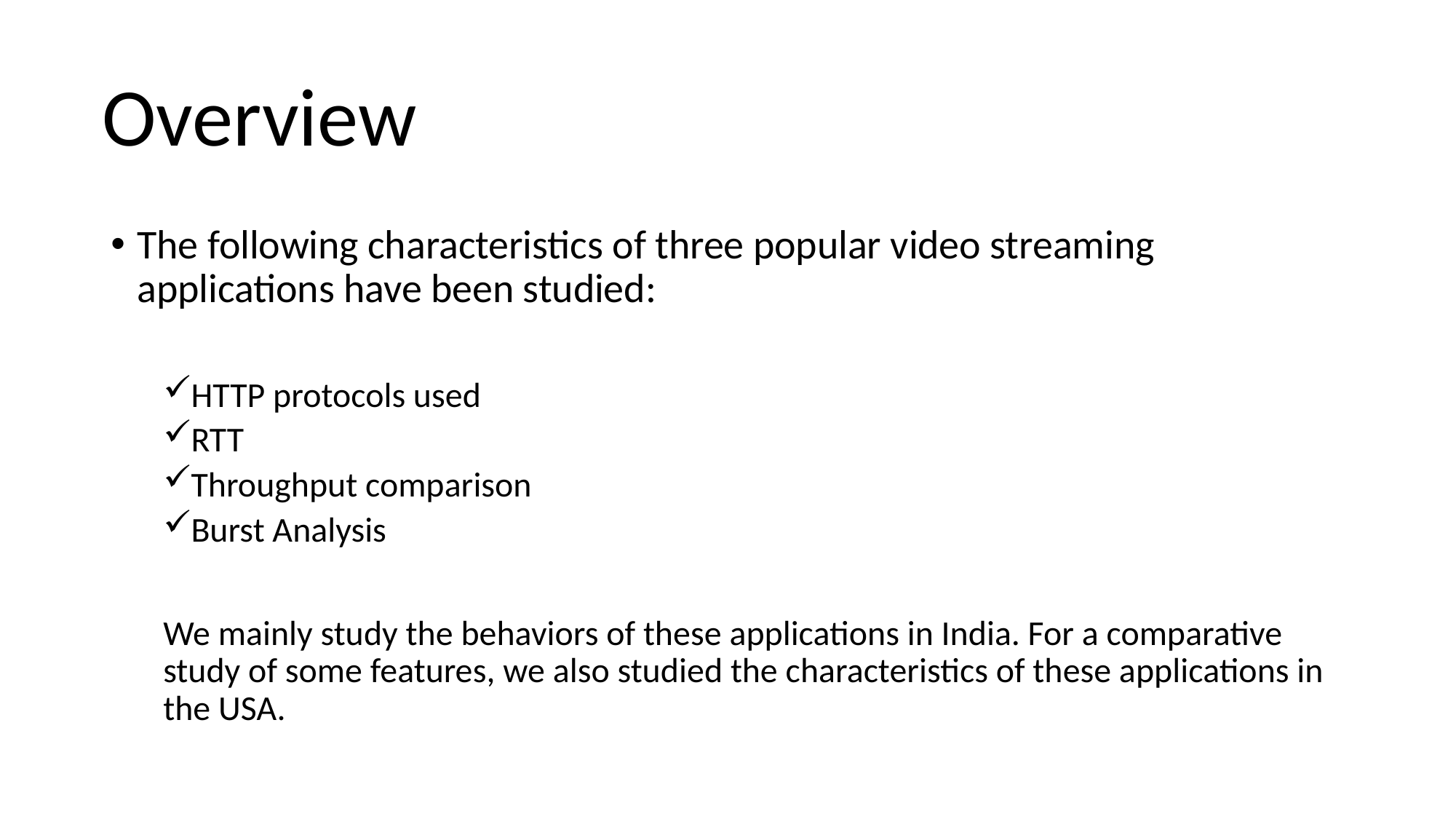

# Overview
The following characteristics of three popular video streaming applications have been studied:

HTTP protocols used
RTT
Throughput comparison
Burst Analysis

We mainly study the behaviors of these applications in India. For a comparative study of some features, we also studied the characteristics of these applications in the USA.